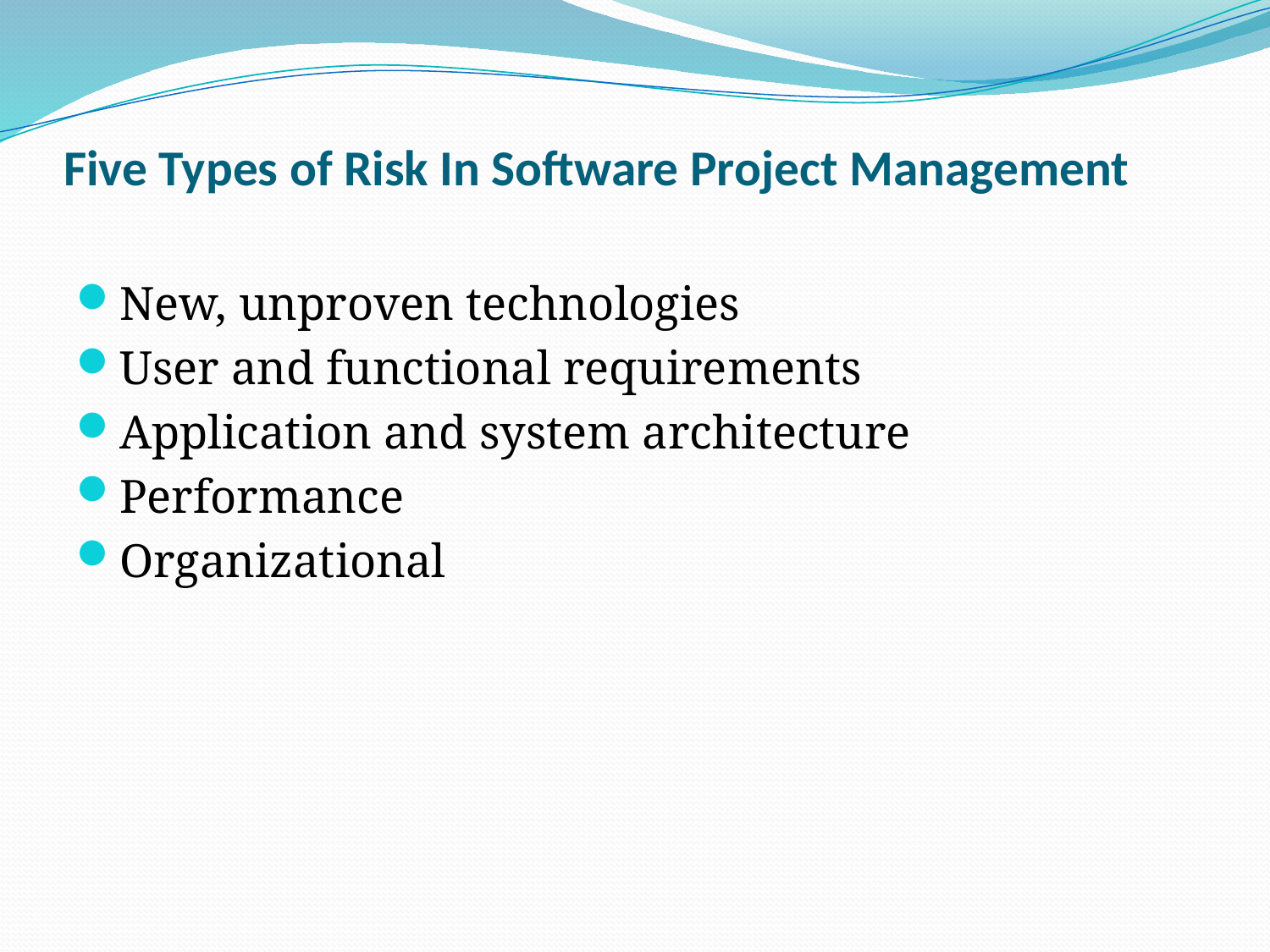

# Five Types of Risk In Software Project Management
New, unproven technologies
User and functional requirements
Application and system architecture
Performance
Organizational